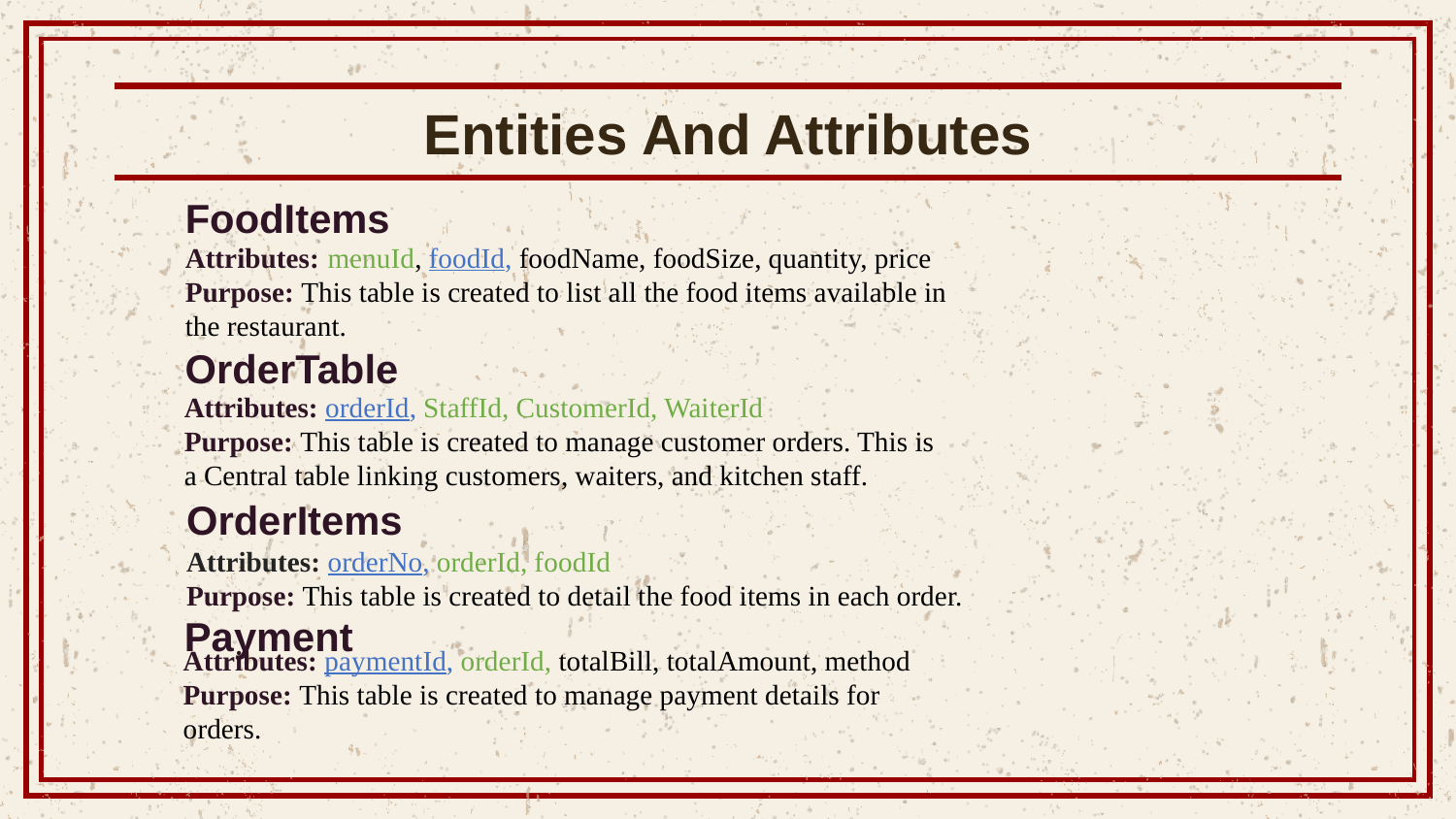

# Entities And Attributes
FoodItems
Attributes: menuId, foodId, foodName, foodSize, quantity, price
Purpose: This table is created to list all the food items available in the restaurant.
 OrderTable
Attributes: orderId, StaffId, CustomerId, WaiterId
Purpose: This table is created to manage customer orders. This is a Central table linking customers, waiters, and kitchen staff.
OrderItems
Attributes: orderNo, orderId, foodId
Purpose: This table is created to detail the food items in each order.
Payment
Attributes: paymentId, orderId, totalBill, totalAmount, method
Purpose: This table is created to manage payment details for orders.